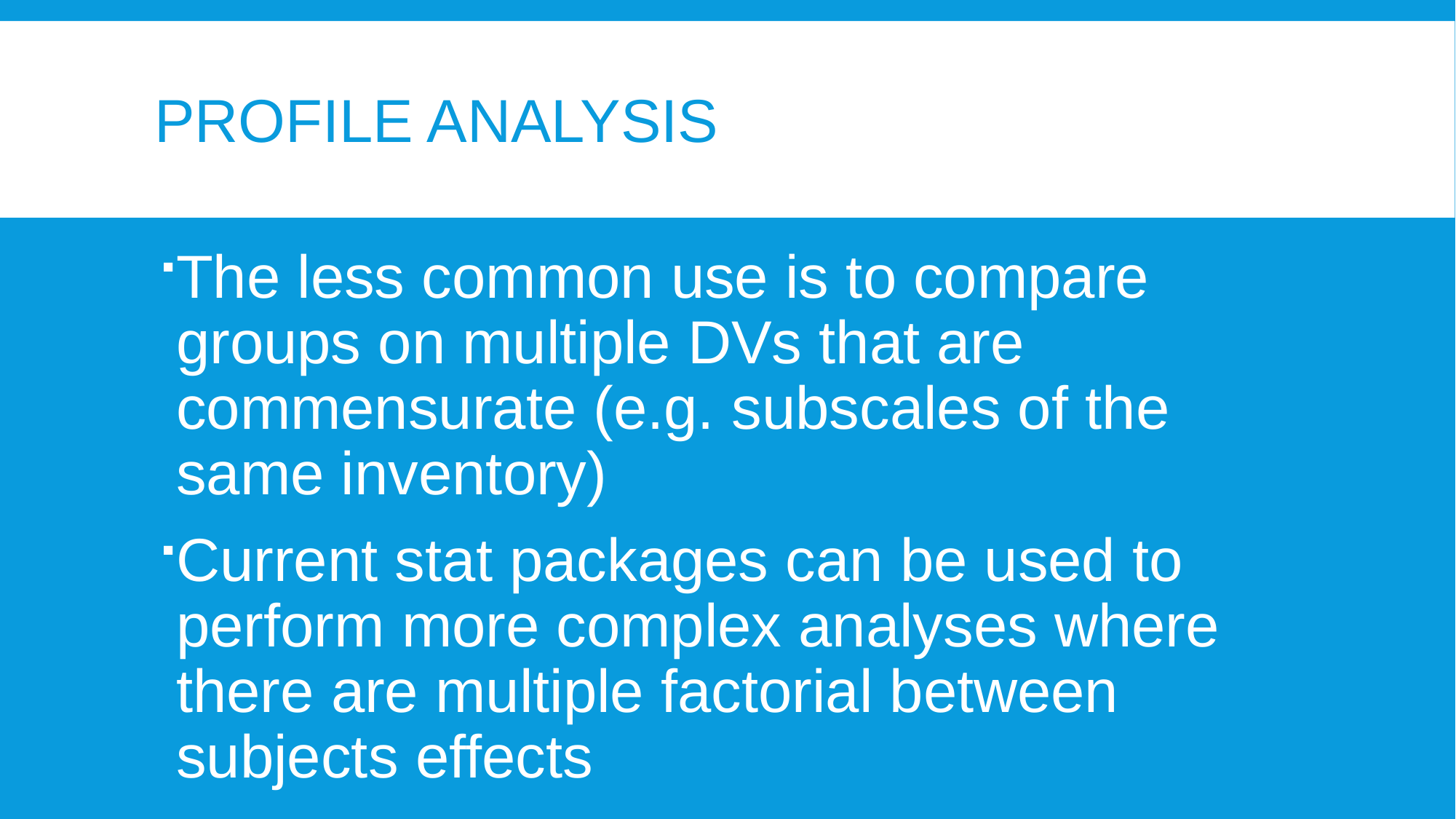

# Profile Analysis
The less common use is to compare groups on multiple DVs that are commensurate (e.g. subscales of the same inventory)
Current stat packages can be used to perform more complex analyses where there are multiple factorial between subjects effects